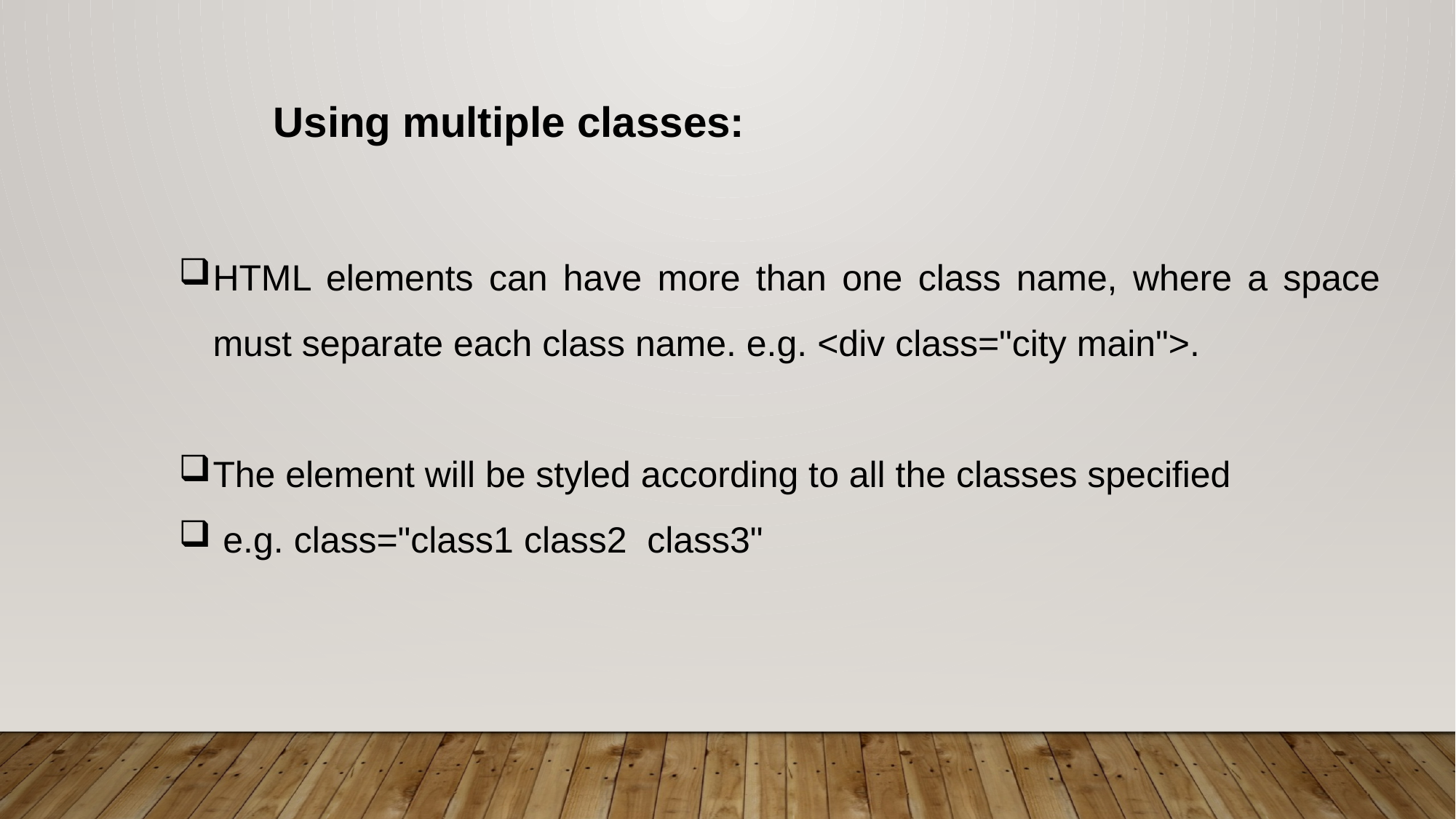

Using multiple classes:

HTML elements can have more than one class name, where a space must separate each class name. e.g. <div class="city main">.

The element will be styled according to all the classes specified
 e.g. class="class1 class2  class3"